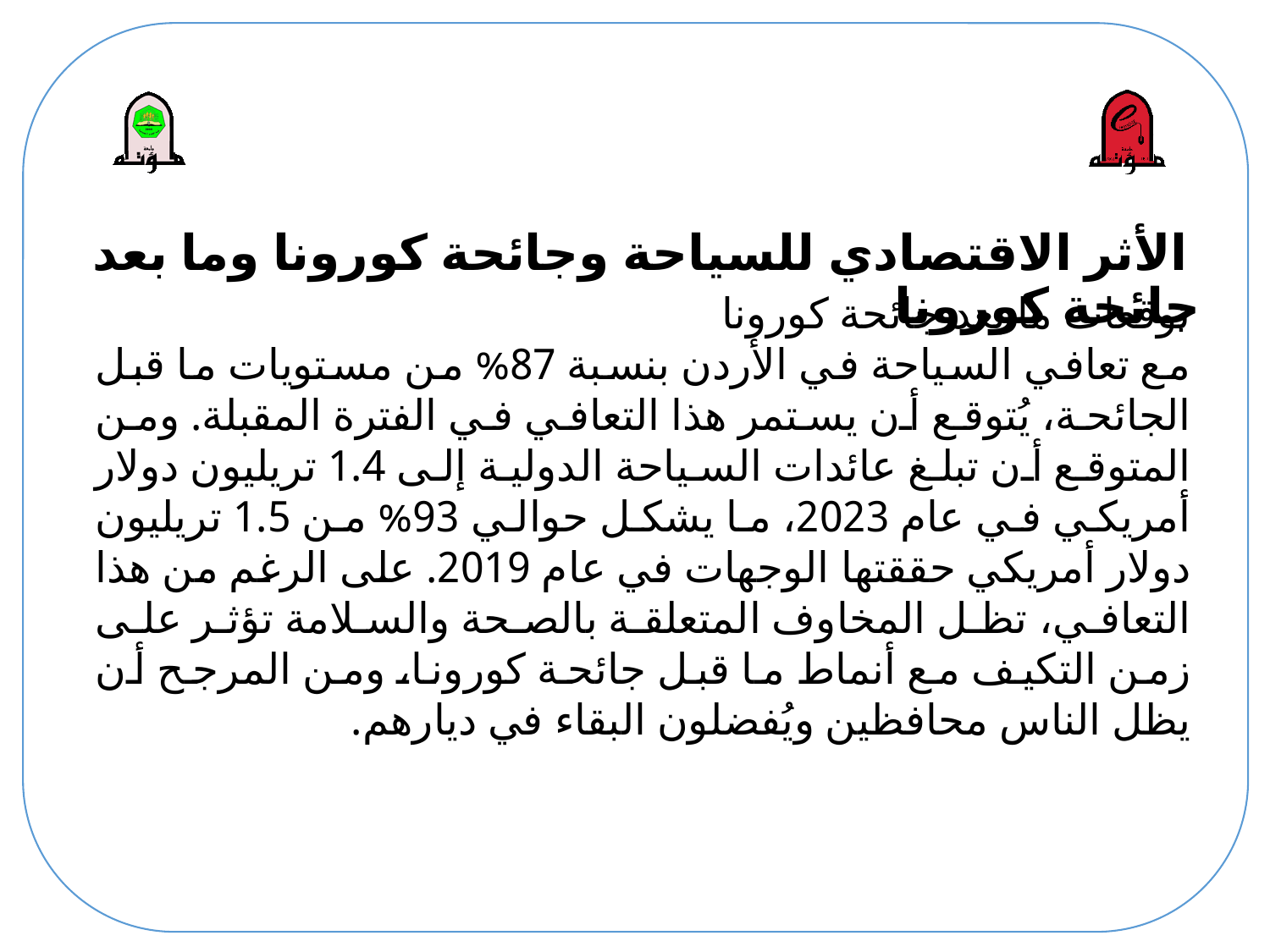

# الأثر الاقتصادي للسياحة وجائحة كورونا وما بعد جائحة كورونا
توقعات ما بعد جائحة كورونا
مع تعافي السياحة في الأردن بنسبة 87% من مستويات ما قبل الجائحة، يُتوقع أن يستمر هذا التعافي في الفترة المقبلة. و​من المتوقع أن تبلغ عائدات السياحة الدولية إلى 1.4 تريليون دولار أمريكي في عام 2023، ما يشكل حوالي 93% من 1.5 تريليون دولار أمريكي حققتها الوجهات في عام 2019. على الرغم من هذا التعافي، تظل المخاوف المتعلقة بالصحة والسلامة تؤثر على زمن التكيف مع أنماط ما قبل جائحة كورونا، ومن المرجح أن يظل الناس محافظين ويُفضلون البقاء في ديارهم.